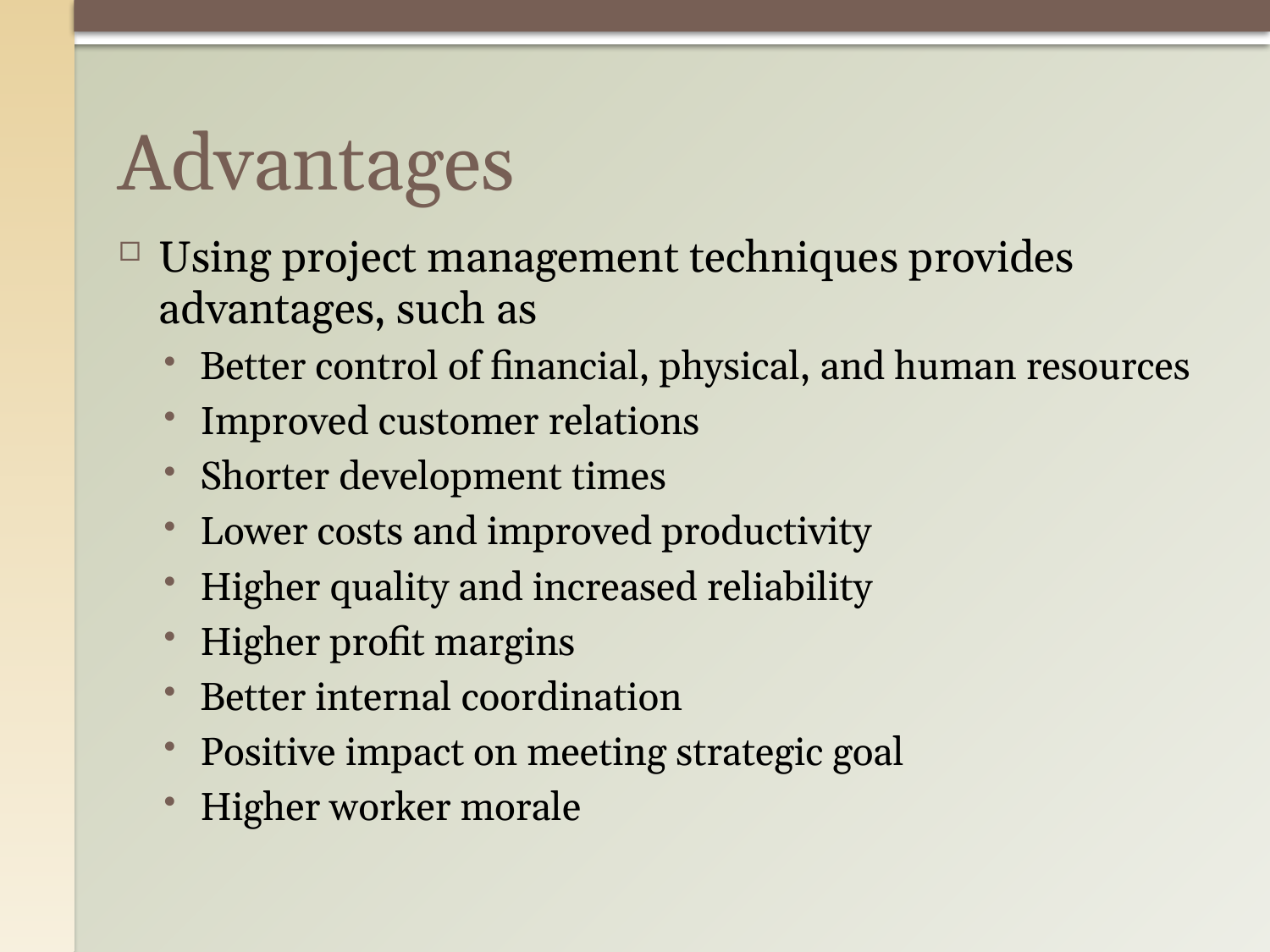

# Advantages
Using project management techniques provides advantages, such as
Better control of financial, physical, and human resources
Improved customer relations
Shorter development times
Lower costs and improved productivity
Higher quality and increased reliability
Higher profit margins
Better internal coordination
Positive impact on meeting strategic goal
Higher worker morale